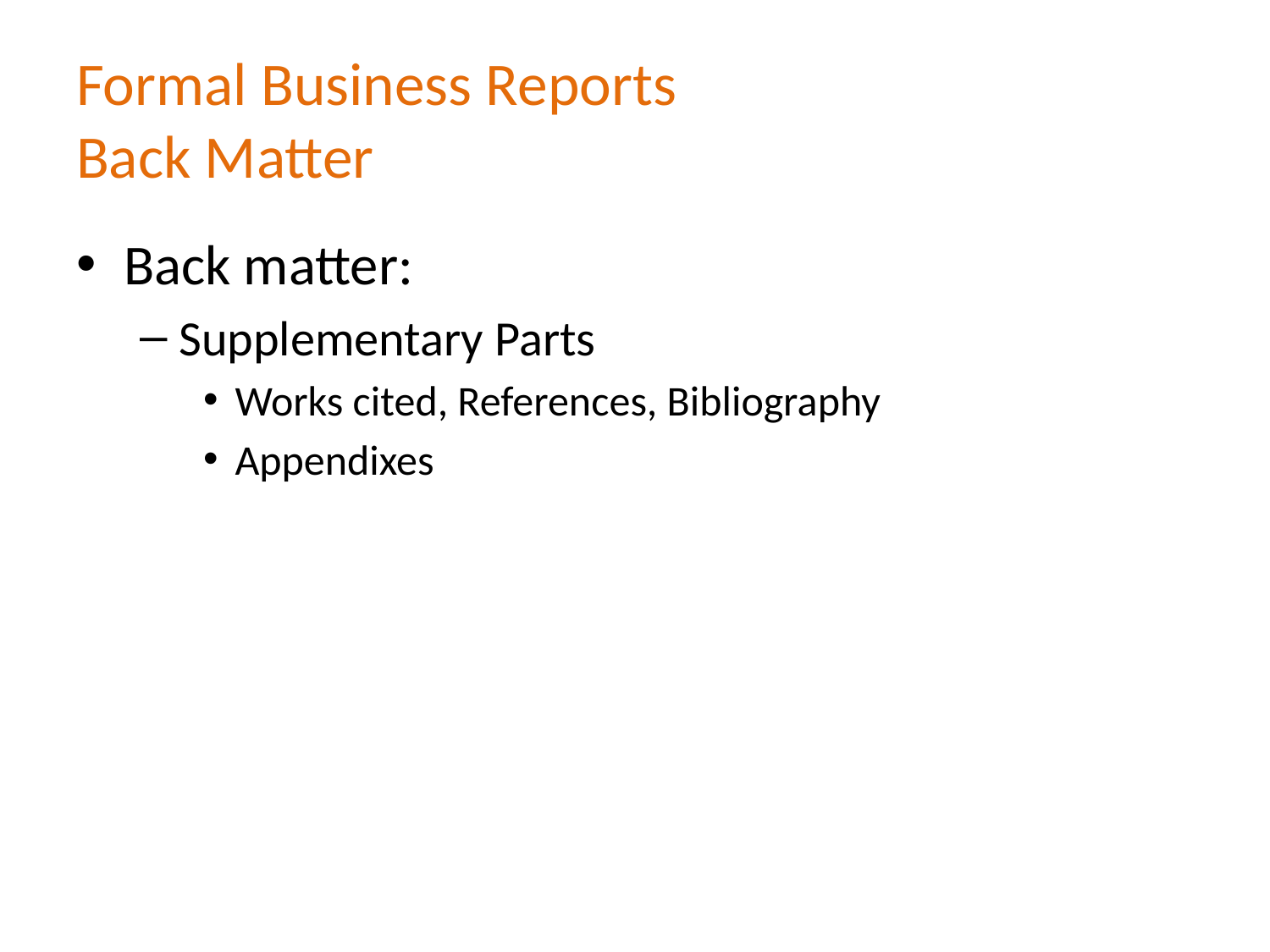

# Formal Business Reports Back Matter
Back matter:
Supplementary Parts
Works cited, References, Bibliography
Appendixes